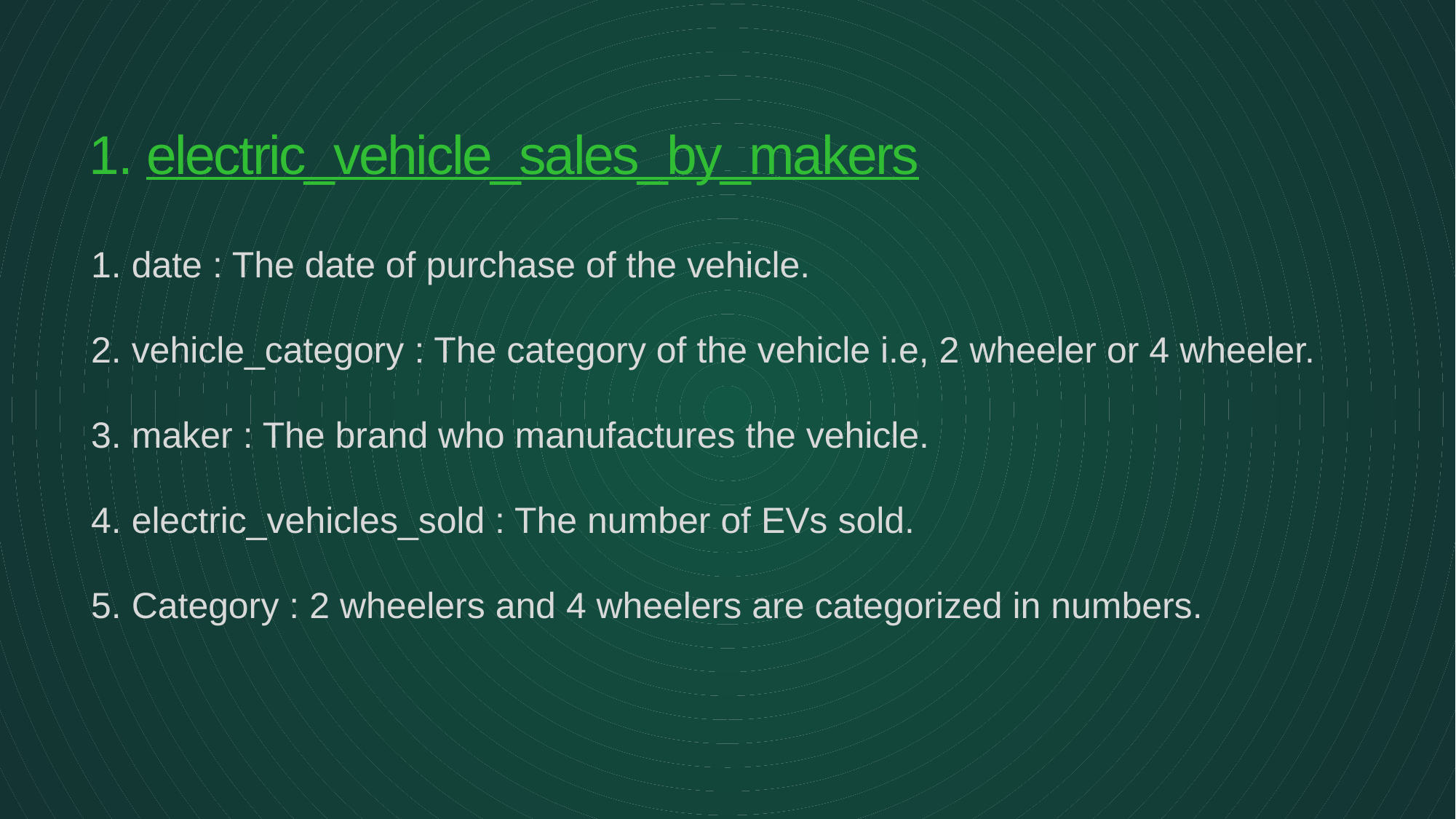

# 1. electric_vehicle_sales_by_makers
1. date : The date of purchase of the vehicle.
2. vehicle_category : The category of the vehicle i.e, 2 wheeler or 4 wheeler.
3. maker : The brand who manufactures the vehicle.
4. electric_vehicles_sold : The number of EVs sold.
5. Category : 2 wheelers and 4 wheelers are categorized in numbers.